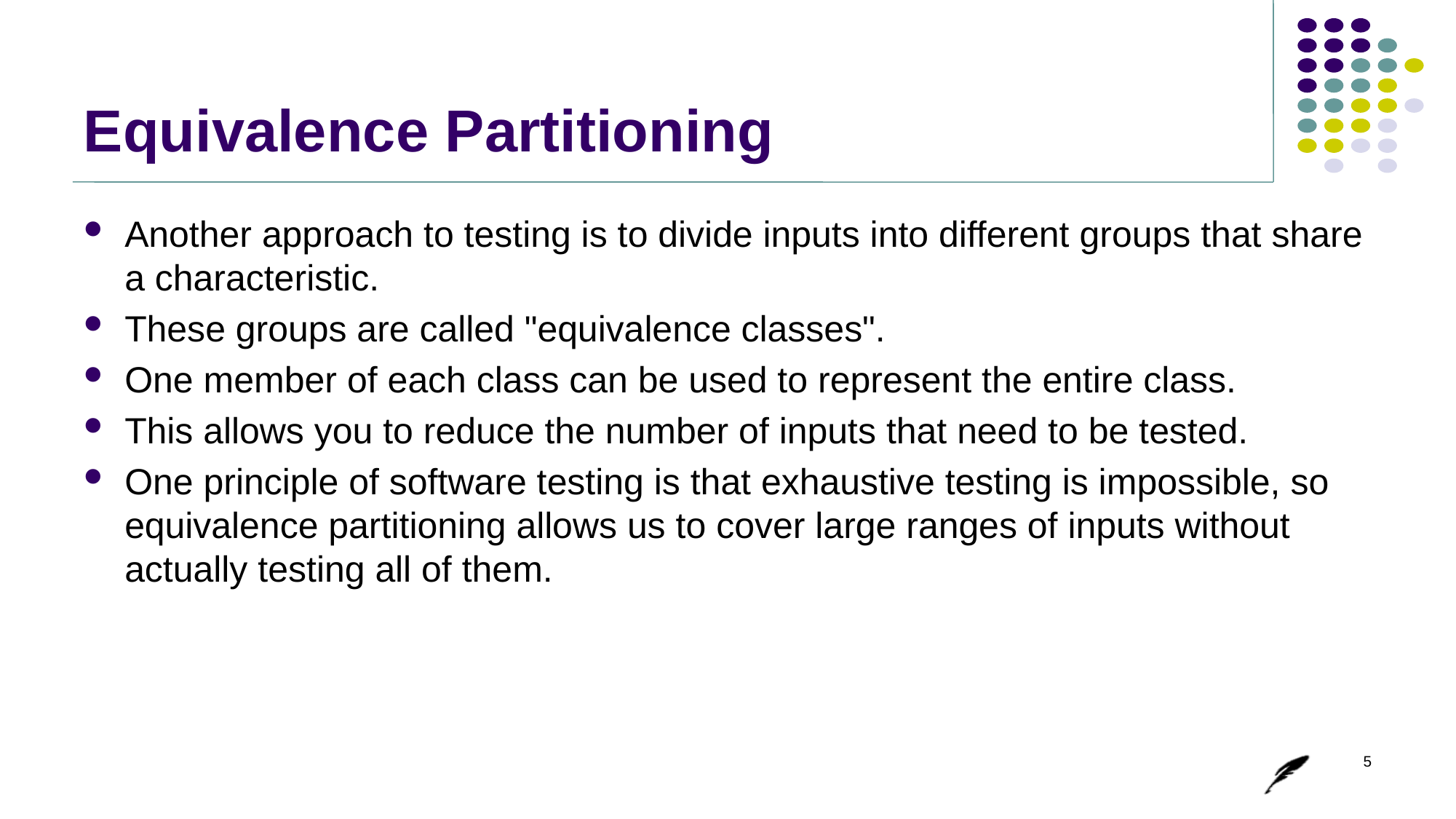

# Equivalence Partitioning
Another approach to testing is to divide inputs into different groups that share a characteristic.
These groups are called "equivalence classes".
One member of each class can be used to represent the entire class.
This allows you to reduce the number of inputs that need to be tested.
One principle of software testing is that exhaustive testing is impossible, so equivalence partitioning allows us to cover large ranges of inputs without actually testing all of them.
5